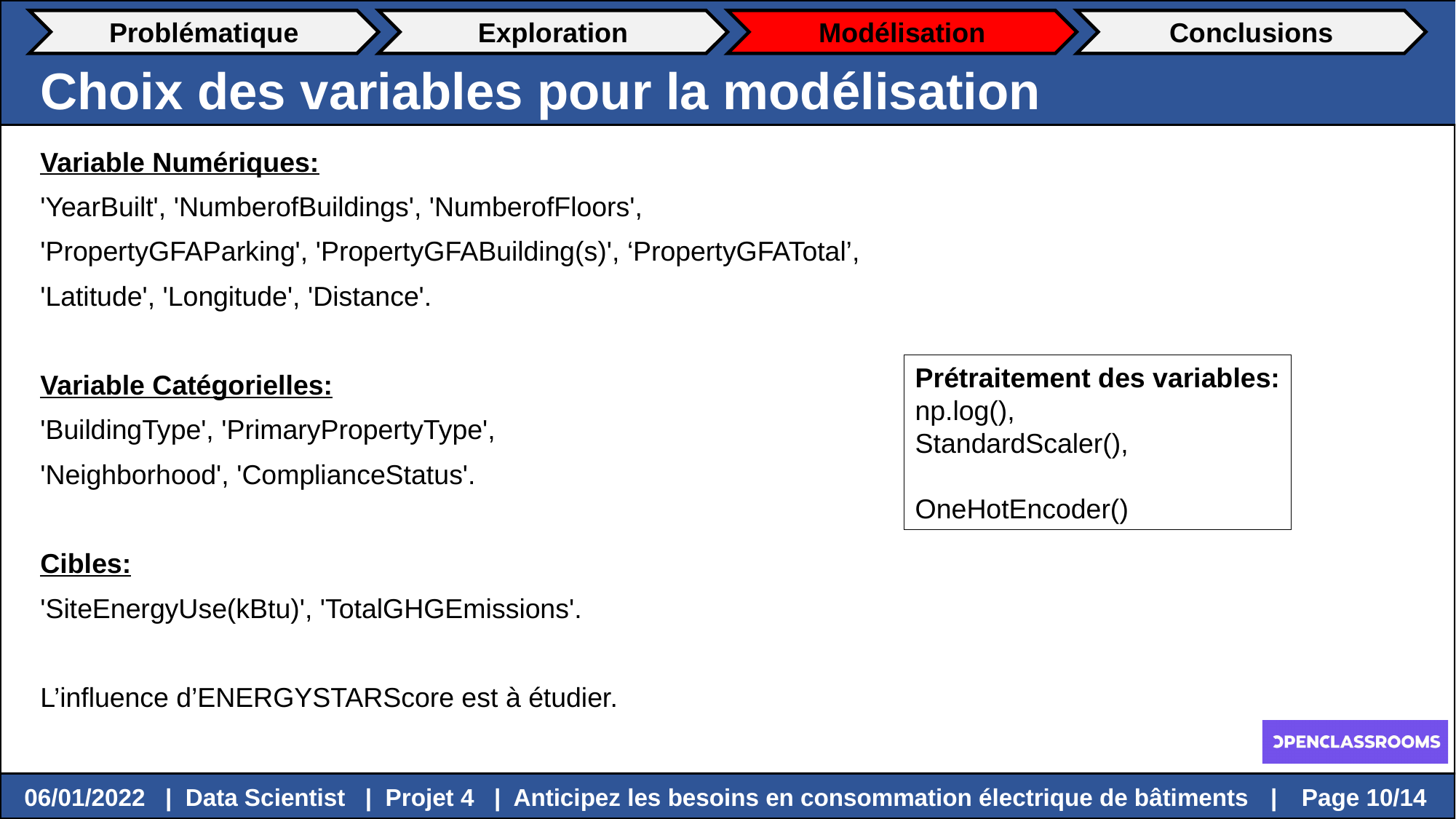

Problématique
Exploration
Modélisation
Conclusions
Choix des variables pour la modélisation
Variable Numériques:
'YearBuilt', 'NumberofBuildings', 'NumberofFloors',
'PropertyGFAParking', 'PropertyGFABuilding(s)', ‘PropertyGFATotal’,
'Latitude', 'Longitude', 'Distance'.

Variable Catégorielles:
'BuildingType', 'PrimaryPropertyType',
'Neighborhood', 'ComplianceStatus'.

Cibles:
'SiteEnergyUse(kBtu)', 'TotalGHGEmissions'.

L’influence d’ENERGYSTARScore est à étudier.
Prétraitement des variables:
np.log(),
StandardScaler(),

OneHotEncoder()
     Page 10/14